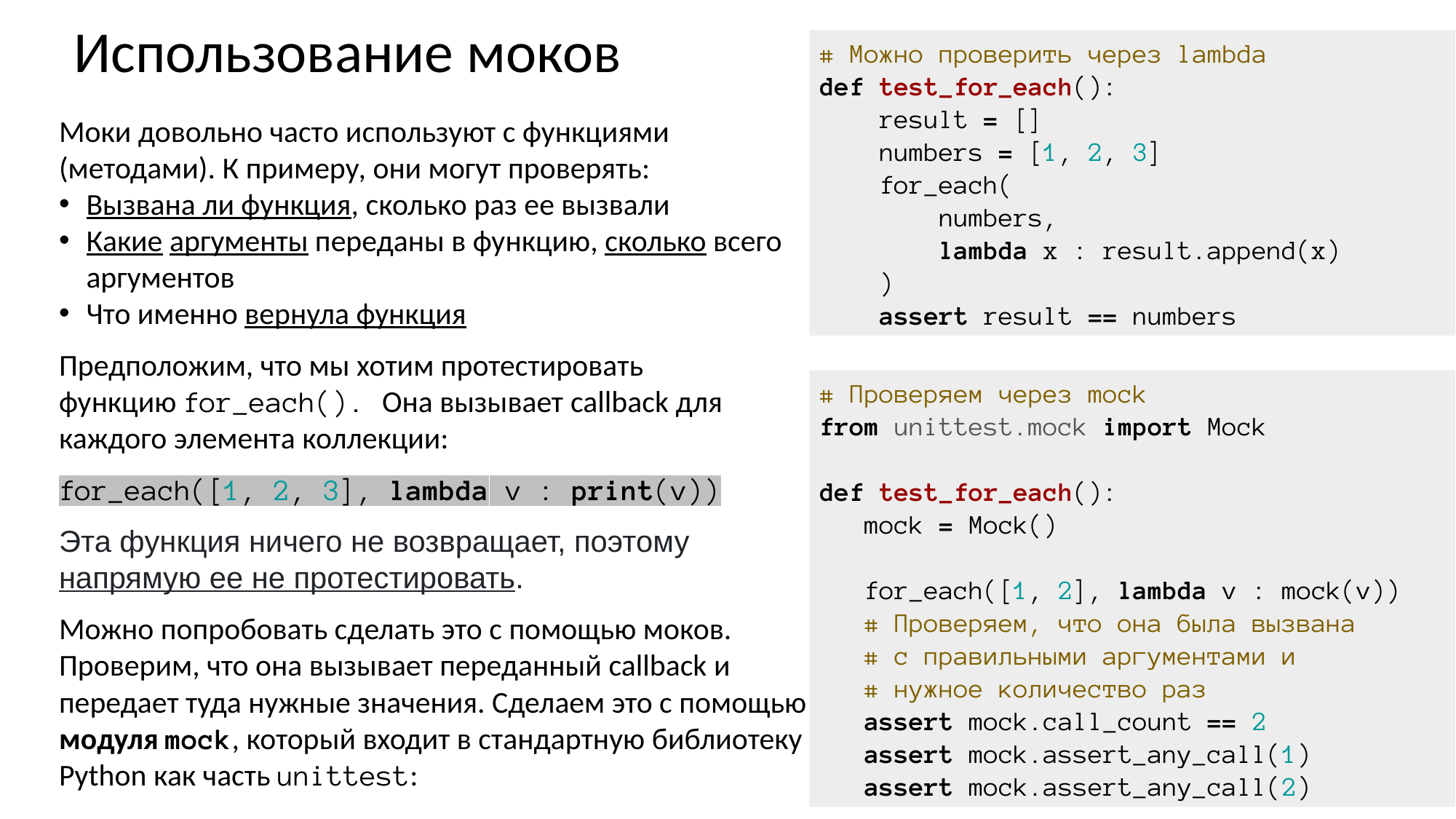

# Использование моков
# Можно проверить через lambda def test_for_each(): result = [] numbers = [1, 2, 3] for_each( numbers, lambda x : result.append(x)
    )
    assert result == numbers
Моки довольно часто используют с функциями (методами). К примеру, они могут проверять:
Вызвана ли функция, сколько раз ее вызвали
Какие аргументы переданы в функцию, сколько всего аргументов
Что именно вернула функция
Предположим, что мы хотим протестировать функцию for_each(). Она вызывает callback для каждого элемента коллекции:
for_each([1, 2, 3], lambda v : print(v))
Эта функция ничего не возвращает, поэтому напрямую ее не протестировать.
Можно попробовать сделать это с помощью моков. Проверим, что она вызывает переданный callback и передает туда нужные значения. Сделаем это с помощью модуля mock, который входит в стандартную библиотеку Python как часть unittest:
# Проверяем через mock from unittest.mock import Mock def test_for_each(): mock = Mock() for_each([1, 2], lambda v : mock(v)) # Проверяем, что она была вызвана # с правильными аргументами и # нужное количество раз assert mock.call_count == 2 assert mock.assert_any_call(1) assert mock.assert_any_call(2)